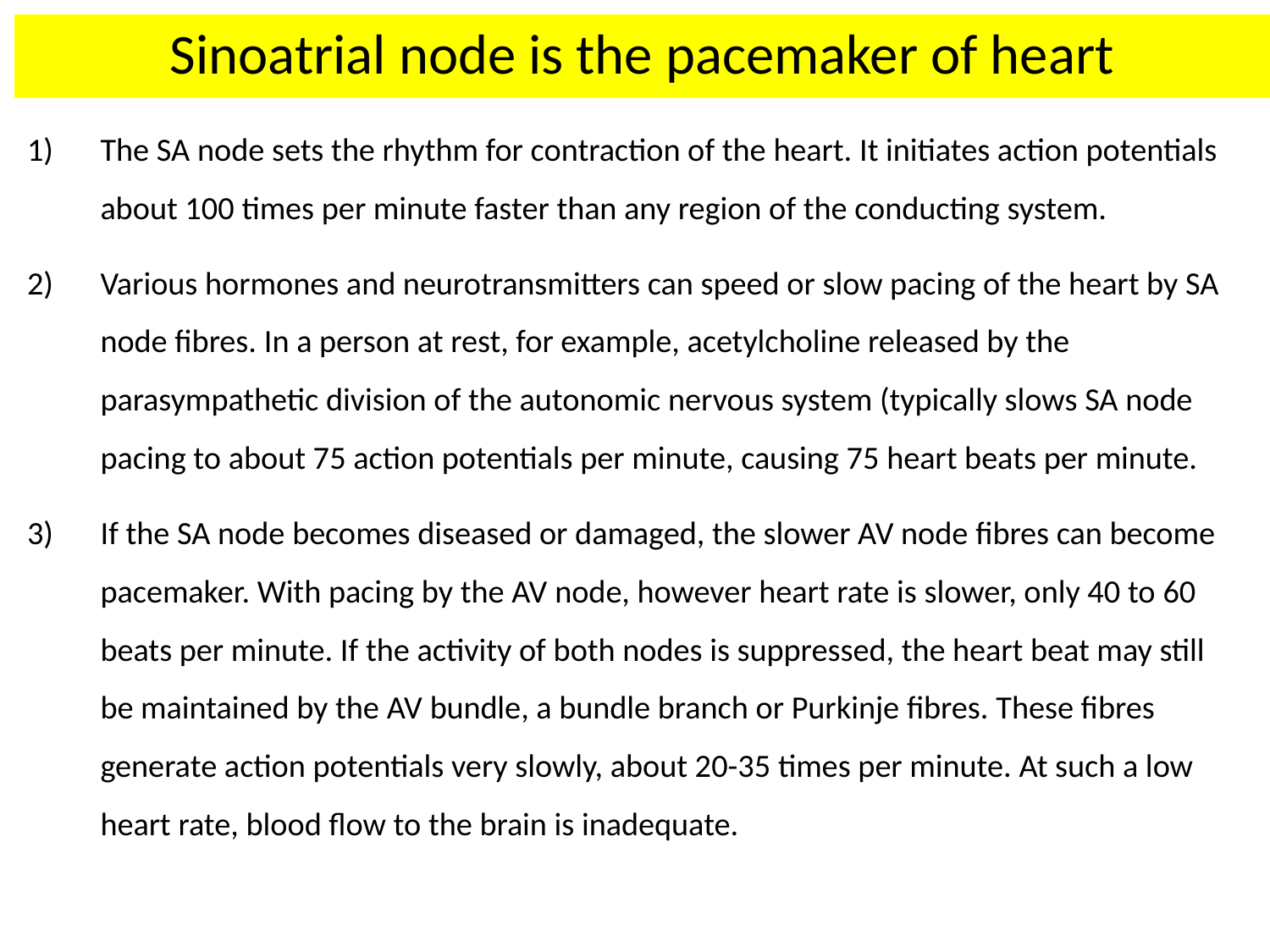

# Sinoatrial node is the pacemaker of heart
The SA node sets the rhythm for contraction of the heart. It initiates action potentials about 100 times per minute faster than any region of the conducting system.
Various hormones and neurotransmitters can speed or slow pacing of the heart by SA node fibres. In a person at rest, for example, acetylcholine released by the parasympathetic division of the autonomic nervous system (typically slows SA node pacing to about 75 action potentials per minute, causing 75 heart beats per minute.
If the SA node becomes diseased or damaged, the slower AV node fibres can become pacemaker. With pacing by the AV node, however heart rate is slower, only 40 to 60 beats per minute. If the activity of both nodes is suppressed, the heart beat may still be maintained by the AV bundle, a bundle branch or Purkinje fibres. These fibres generate action potentials very slowly, about 20-35 times per minute. At such a low heart rate, blood flow to the brain is inadequate.